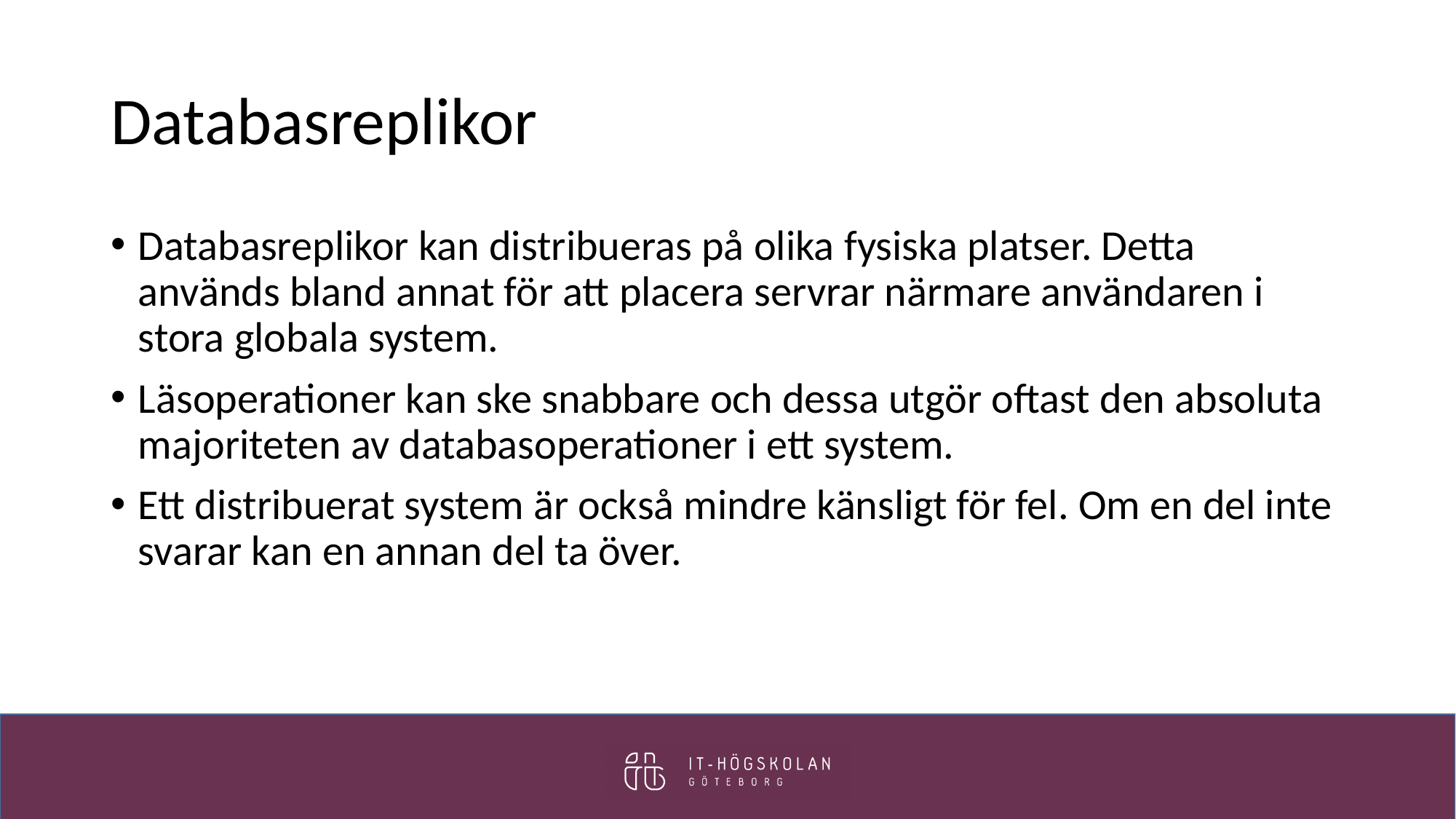

# Databasreplikor
Databasreplikor kan distribueras på olika fysiska platser. Detta används bland annat för att placera servrar närmare användaren i stora globala system.
Läsoperationer kan ske snabbare och dessa utgör oftast den absoluta majoriteten av databasoperationer i ett system.
Ett distribuerat system är också mindre känsligt för fel. Om en del inte svarar kan en annan del ta över.